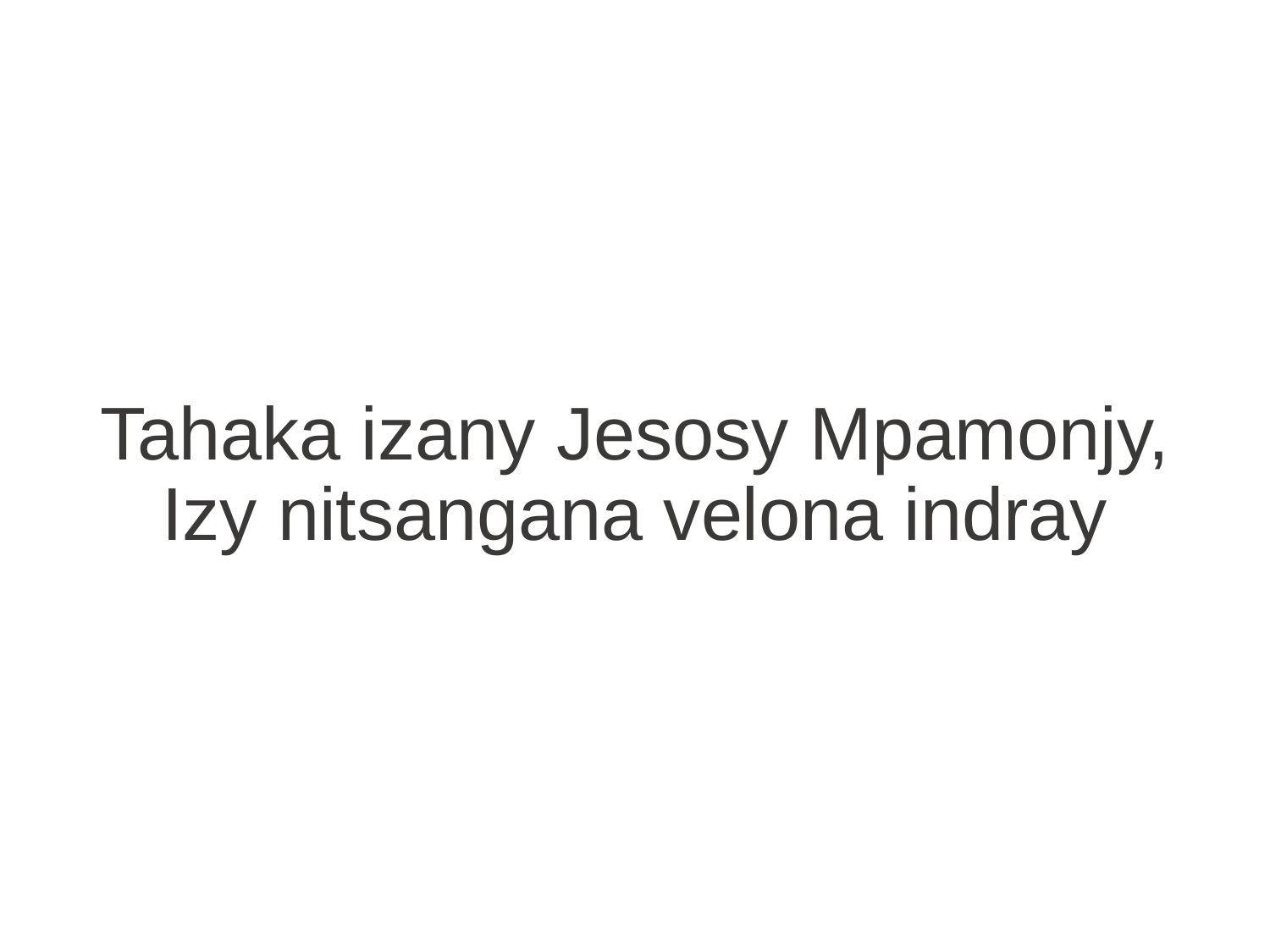

Tahaka izany Jesosy Mpamonjy,
Izy nitsangana velona indray